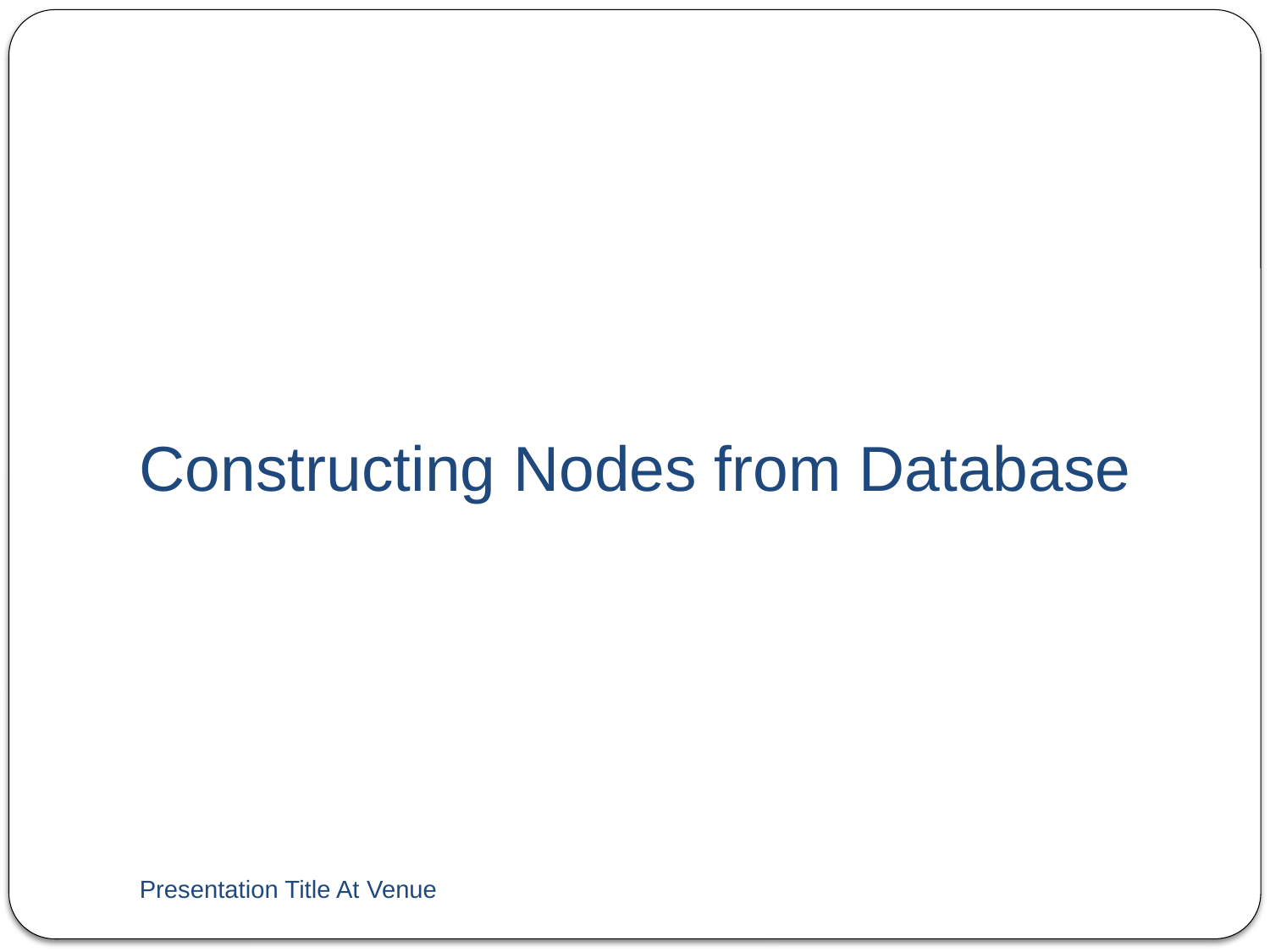

# Constructing Nodes from Database
Presentation Title At Venue